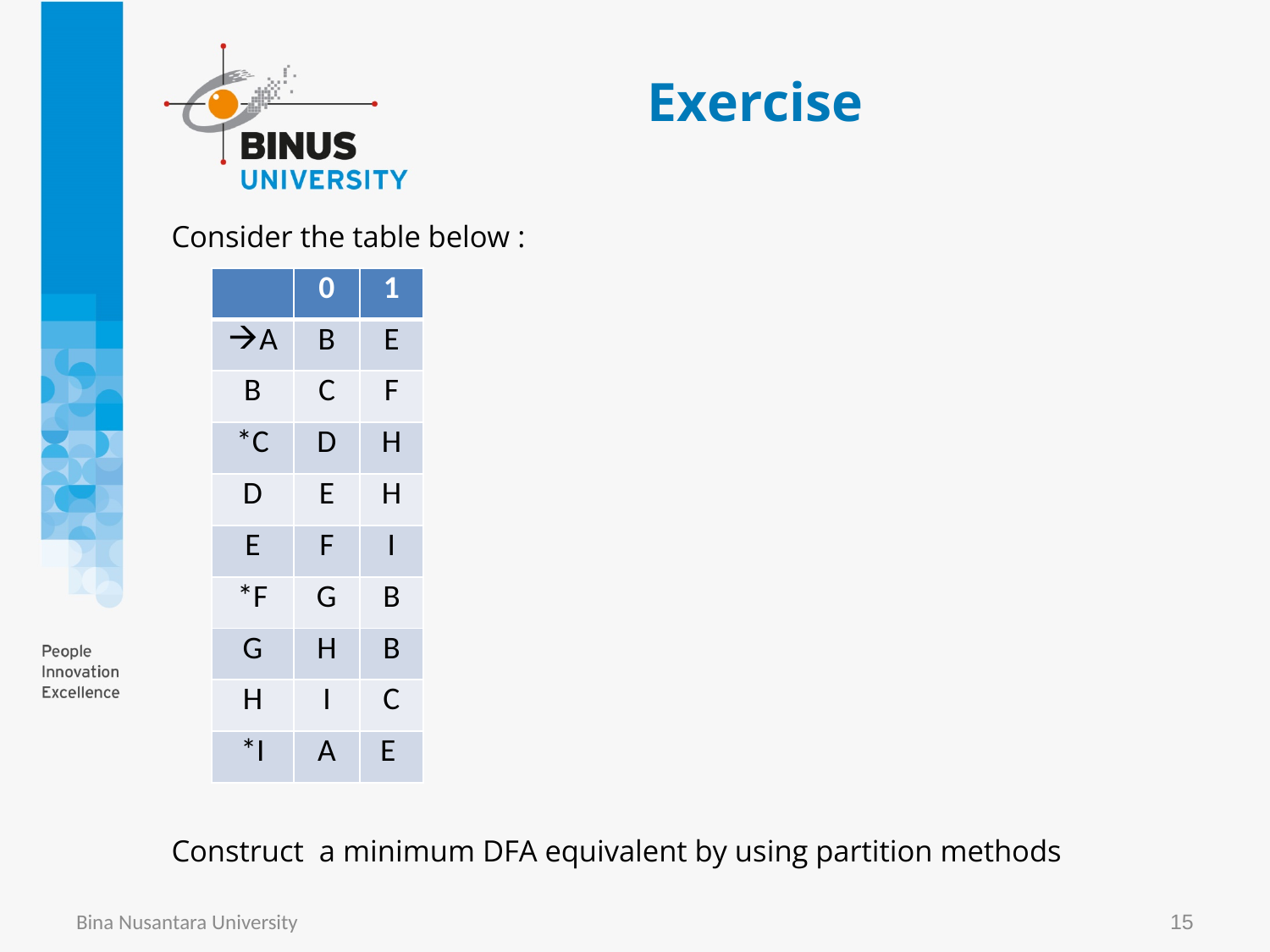

# Exercise
Consider the table below :

Construct  a minimum DFA equivalent by using partition methods
|  | 0 | 1 |
| --- | --- | --- |
| A | B | E |
| B | C | F |
| \*C | D | H |
| D | E | H |
| E | F | I |
| \*F | G | B |
| G | H | B |
| H | I | C |
| \*I | A | E |
Bina Nusantara University
15